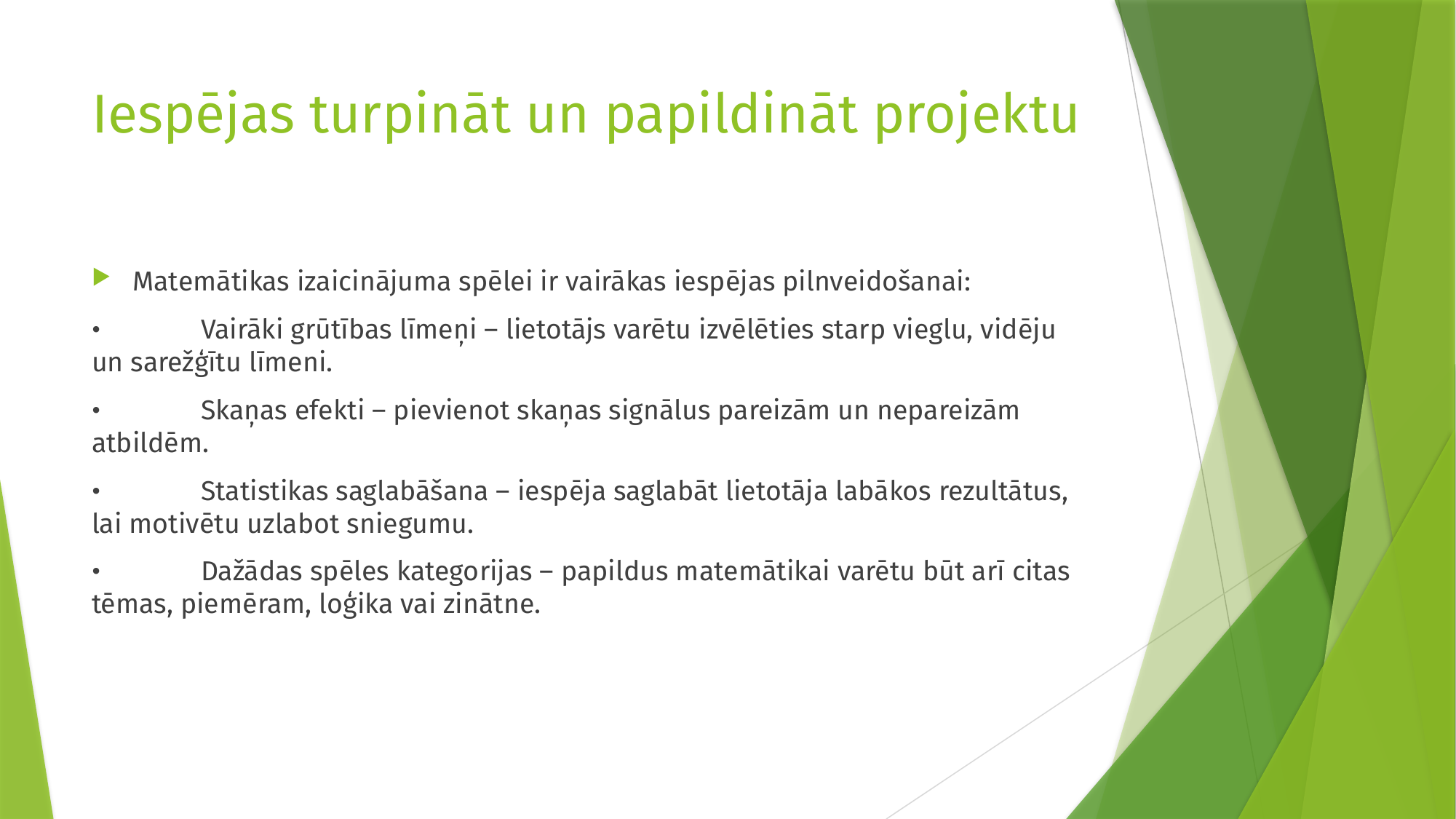

# Iespējas turpināt un papildināt projektu
Matemātikas izaicinājuma spēlei ir vairākas iespējas pilnveidošanai:
•	Vairāki grūtības līmeņi – lietotājs varētu izvēlēties starp vieglu, vidēju un sarežģītu līmeni.
•	Skaņas efekti – pievienot skaņas signālus pareizām un nepareizām atbildēm.
•	Statistikas saglabāšana – iespēja saglabāt lietotāja labākos rezultātus, lai motivētu uzlabot sniegumu.
•	Dažādas spēles kategorijas – papildus matemātikai varētu būt arī citas tēmas, piemēram, loģika vai zinātne.